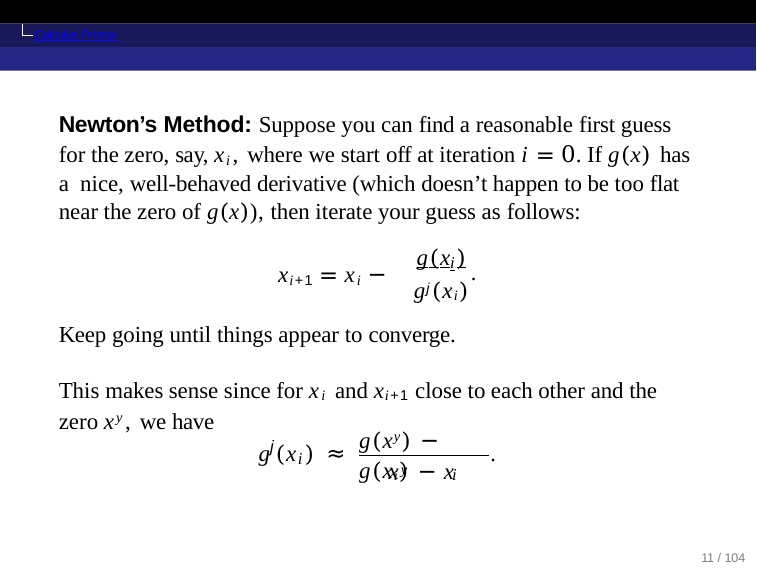

Calculus Primer

# Newton’s Method: Suppose you can find a reasonable first guess  for the zero, say, xi, where we start off at iteration i = 0. If g(x) has a  nice, well-behaved derivative (which doesn’t happen to be too flat  near the zero of g(x)), then iterate your guess as follows:
g(x )
i
xi+1 = xi −
.
gj(xi)
Keep going until things appear to converge.

This makes sense since for xi and xi+1 close to each other and the  zero xy, we have
g(xy) − g(xi)
j
g (x ) ≈
.
i
xy − x

i
11 / 104